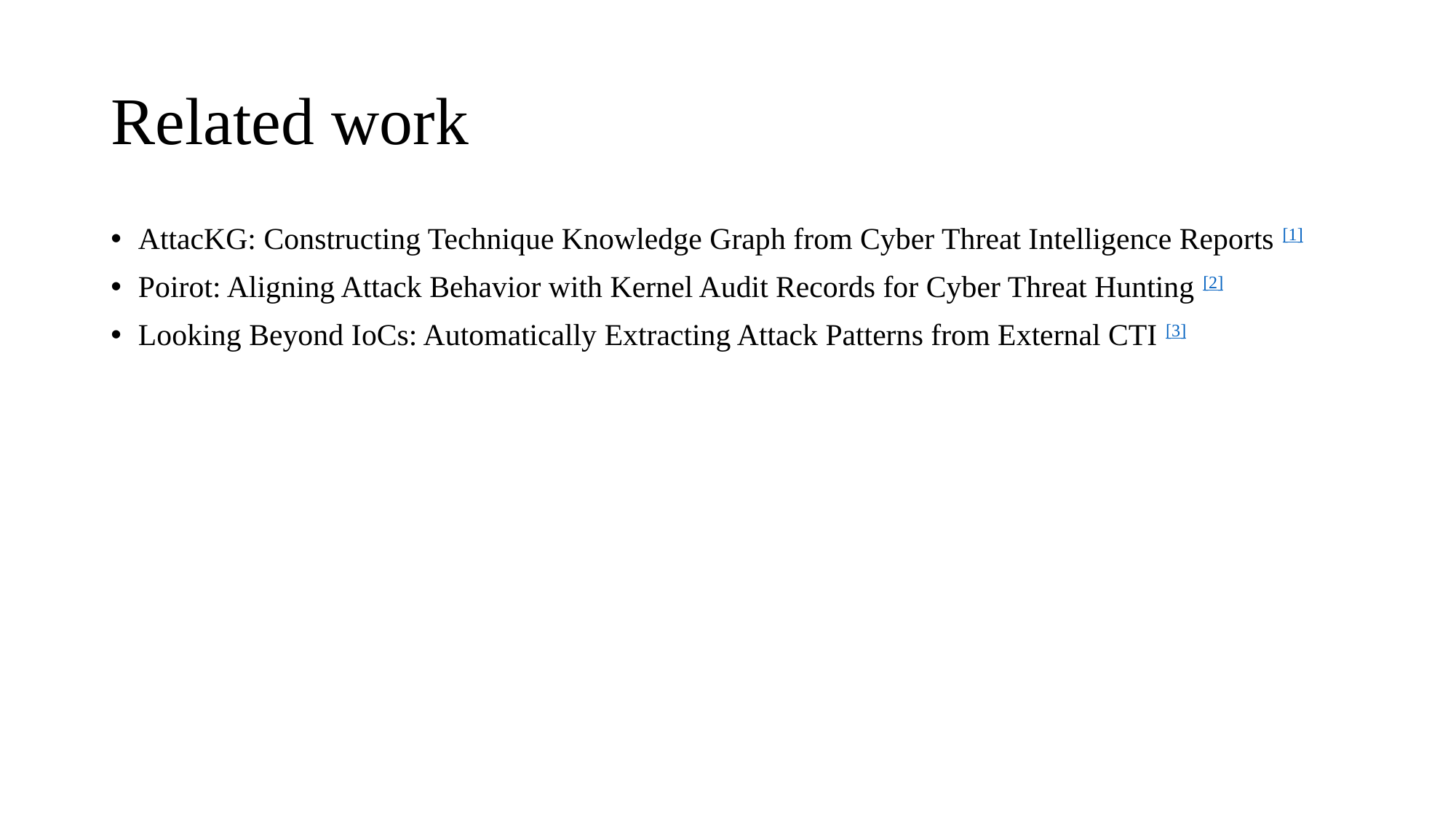

# Related work
AttacKG: Constructing Technique Knowledge Graph from Cyber Threat Intelligence Reports [1]
Poirot: Aligning Attack Behavior with Kernel Audit Records for Cyber Threat Hunting [2]
Looking Beyond IoCs: Automatically Extracting Attack Patterns from External CTI [3]